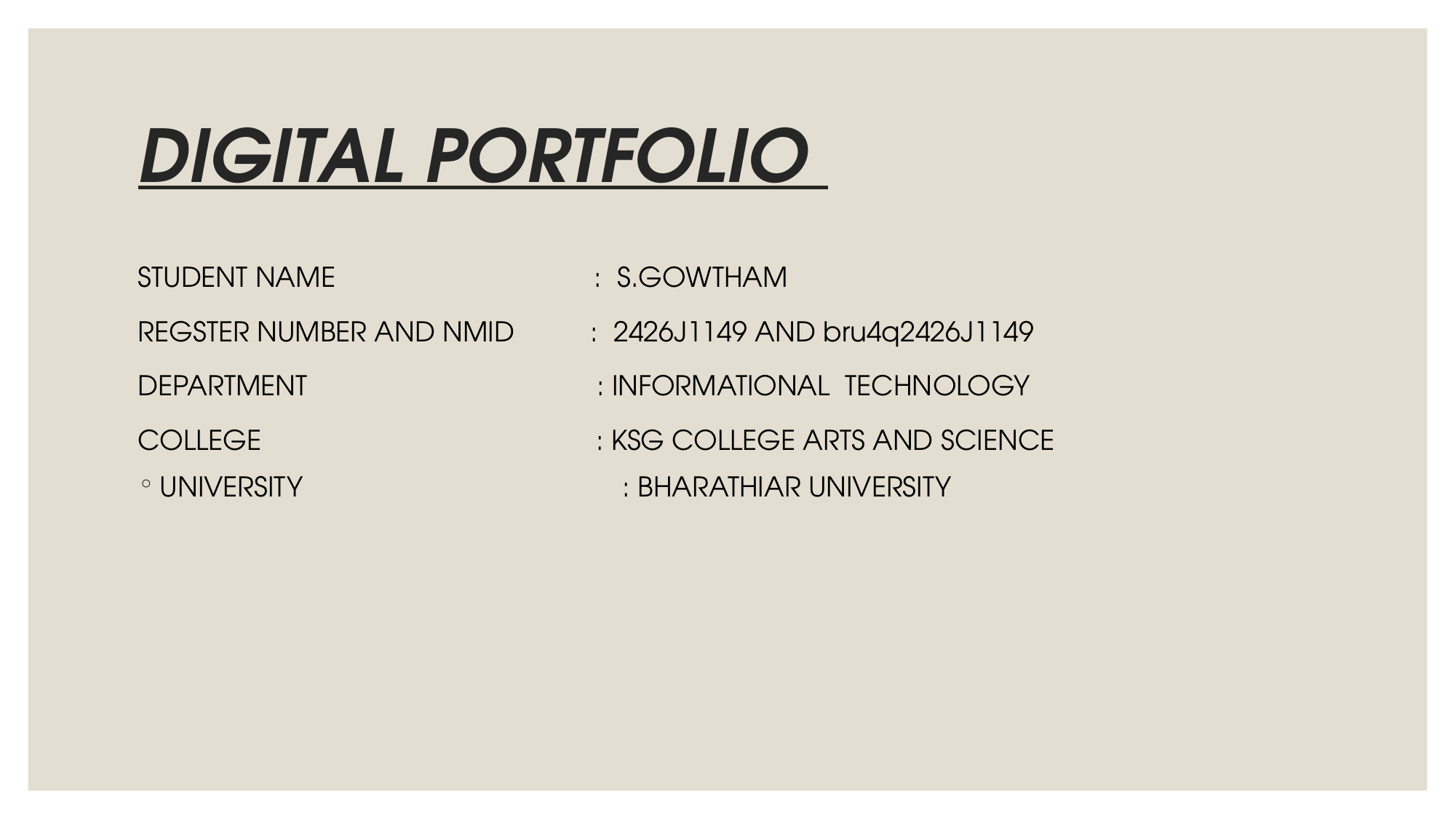

# DIGITAL PORTFOLIO
STUDENT NAME                                  :  S.GOWTHAM
REGSTER NUMBER AND NMID          :  2426J1149 AND bru4q2426J1149
DEPARTMENT                                      : INFORMATIONAL  TECHNOLOGY
COLLEGE                                            : KSG COLLEGE ARTS AND SCIENCE
UNIVERSITY                                          : BHARATHIAR UNIVERSITY